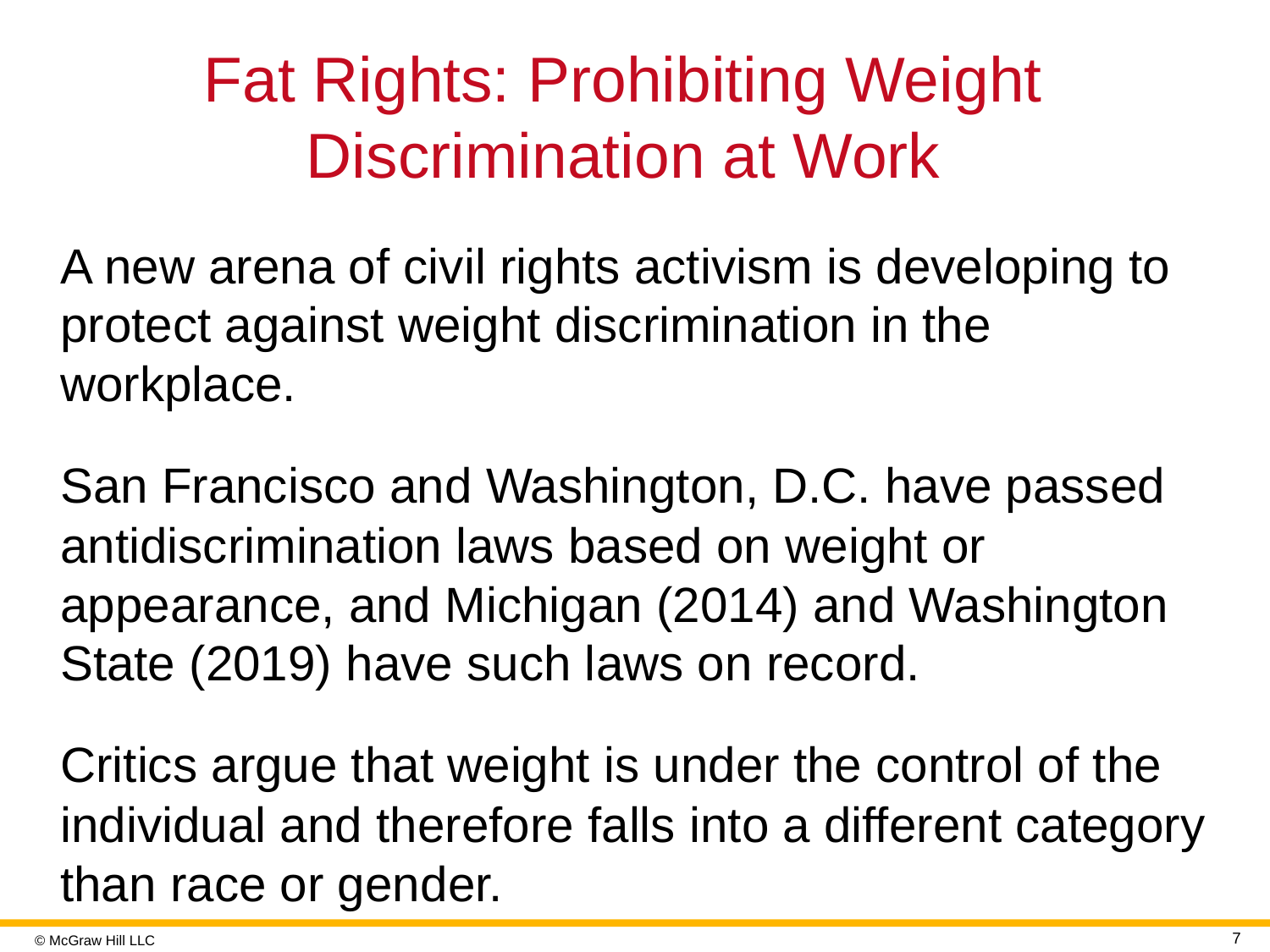

# Fat Rights: Prohibiting Weight Discrimination at Work
A new arena of civil rights activism is developing to protect against weight discrimination in the workplace.
San Francisco and Washington, D.C. have passed antidiscrimination laws based on weight or appearance, and Michigan (2014) and Washington State (2019) have such laws on record.
Critics argue that weight is under the control of the individual and therefore falls into a different category than race or gender.
7